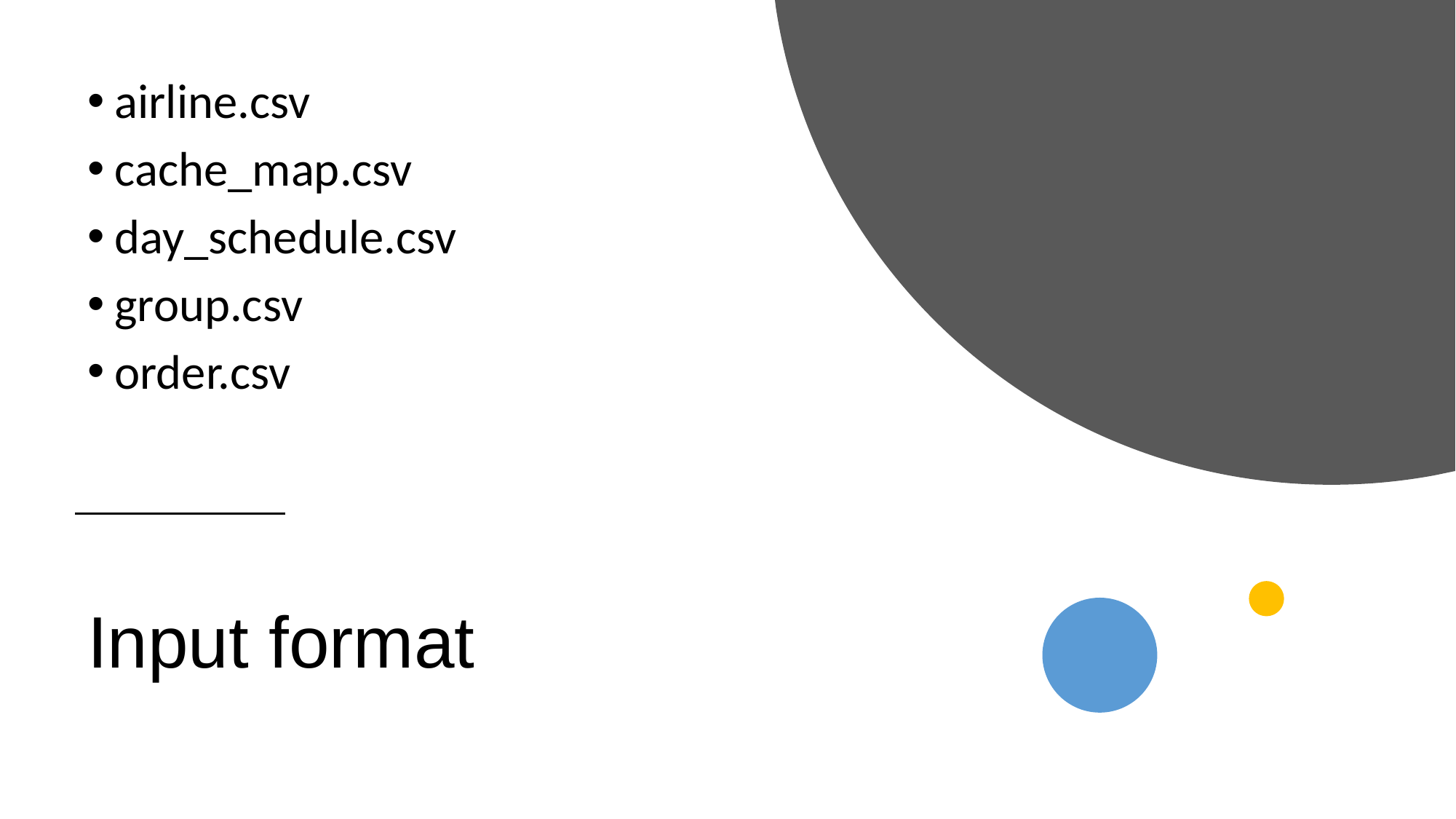

airline.csv
cache_map.csv
day_schedule.csv
group.csv
order.csv

# Input format